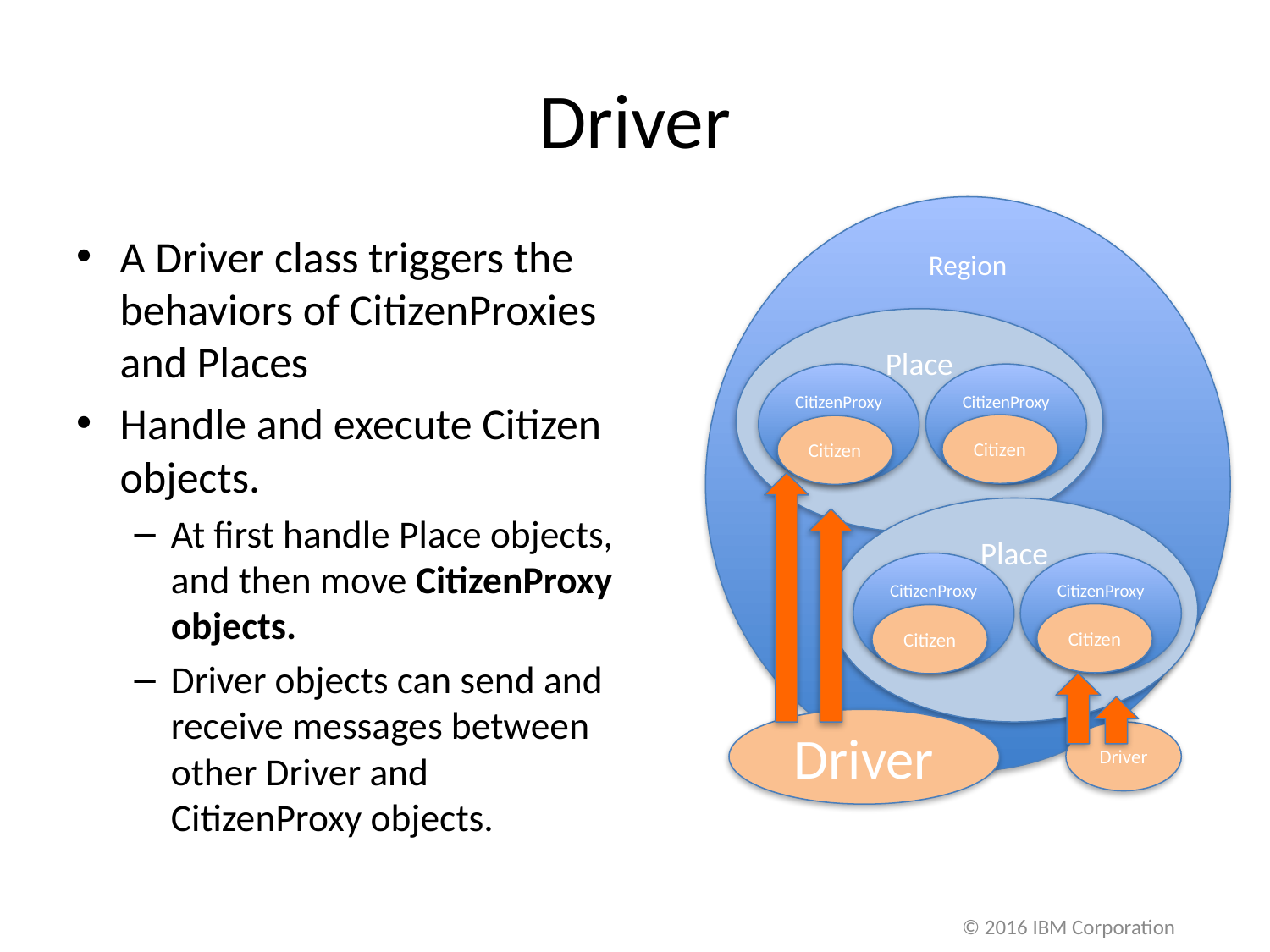

# Driver
Region

A Driver class triggers the behaviors of CitizenProxies and Places
Handle and execute Citizen objects.
At first handle Place objects, and then move CitizenProxy objects.
Driver objects can send and receive messages between other Driver and CitizenProxy objects.
Place

CitizenProxy

CitizenProxy

Citizen
Citizen

Place

CitizenProxy

CitizenProxy

Citizen
Citizen

Driver
Driver
© 2016 IBM Corporation